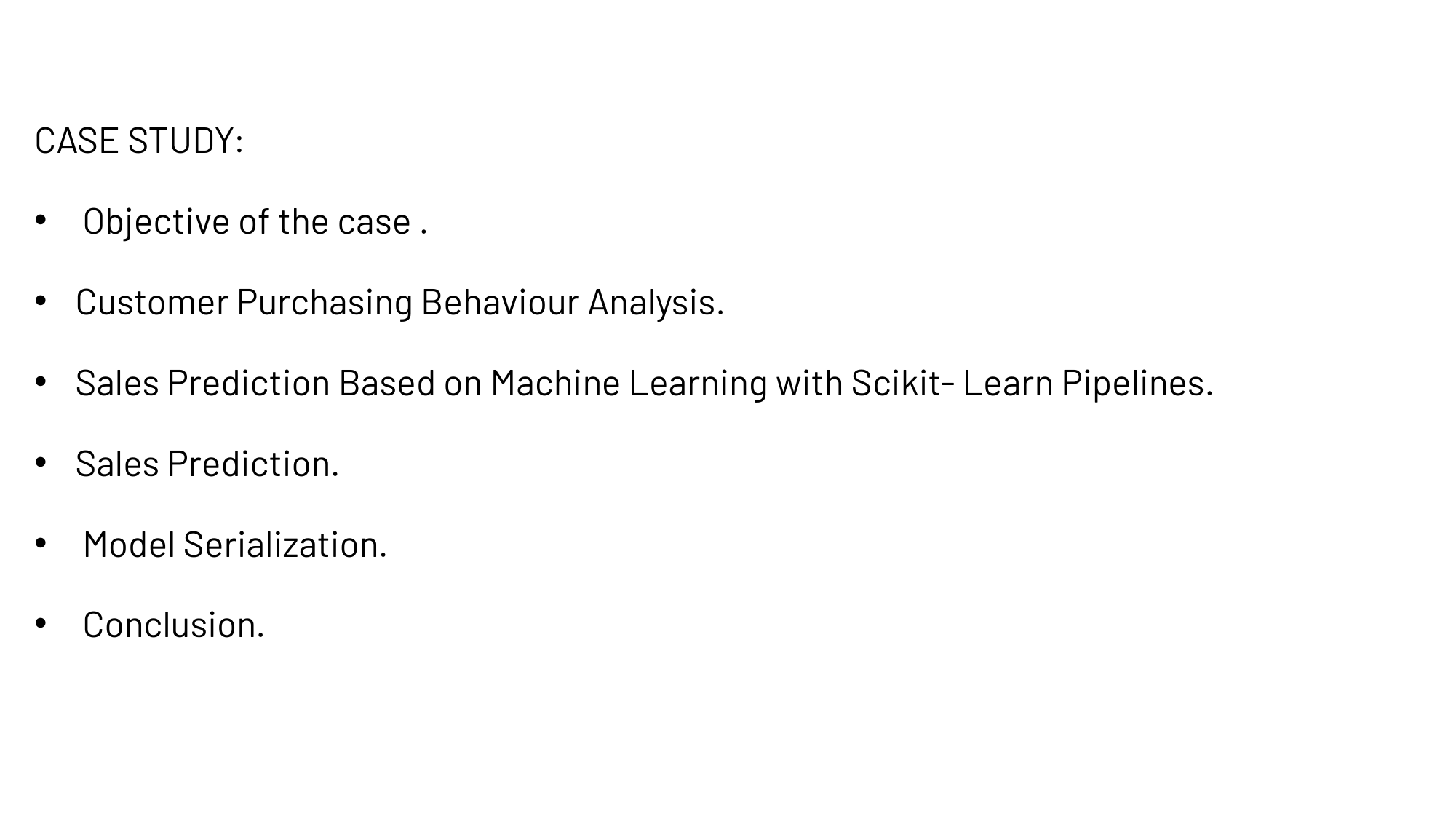

CASE STUDY:
 Objective of the case .
Customer Purchasing Behaviour Analysis.
Sales Prediction Based on Machine Learning with Scikit- Learn Pipelines.
Sales Prediction.
 Model Serialization.
 Conclusion.